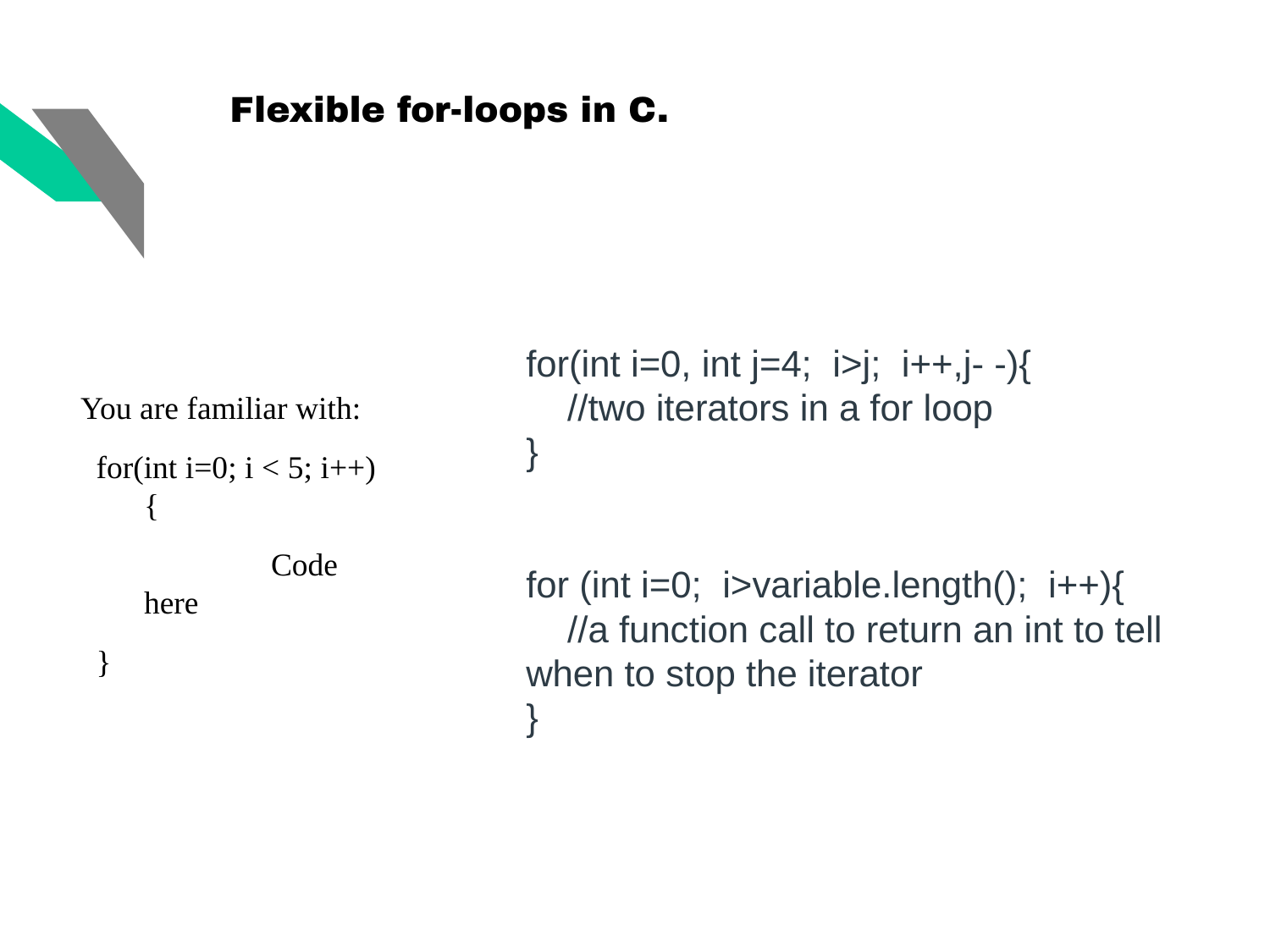

# Flexible for-loops in C.
for(int i=0, int j=4;  i>j;  i++,j- -){
    //two iterators in a for loop
}

for (int i=0;  i>variable.length();  i++){
    //a function call to return an int to tell when to stop the iterator
}
You are familiar with:
for(int i=0; i < 5; i++){
		Code here
}